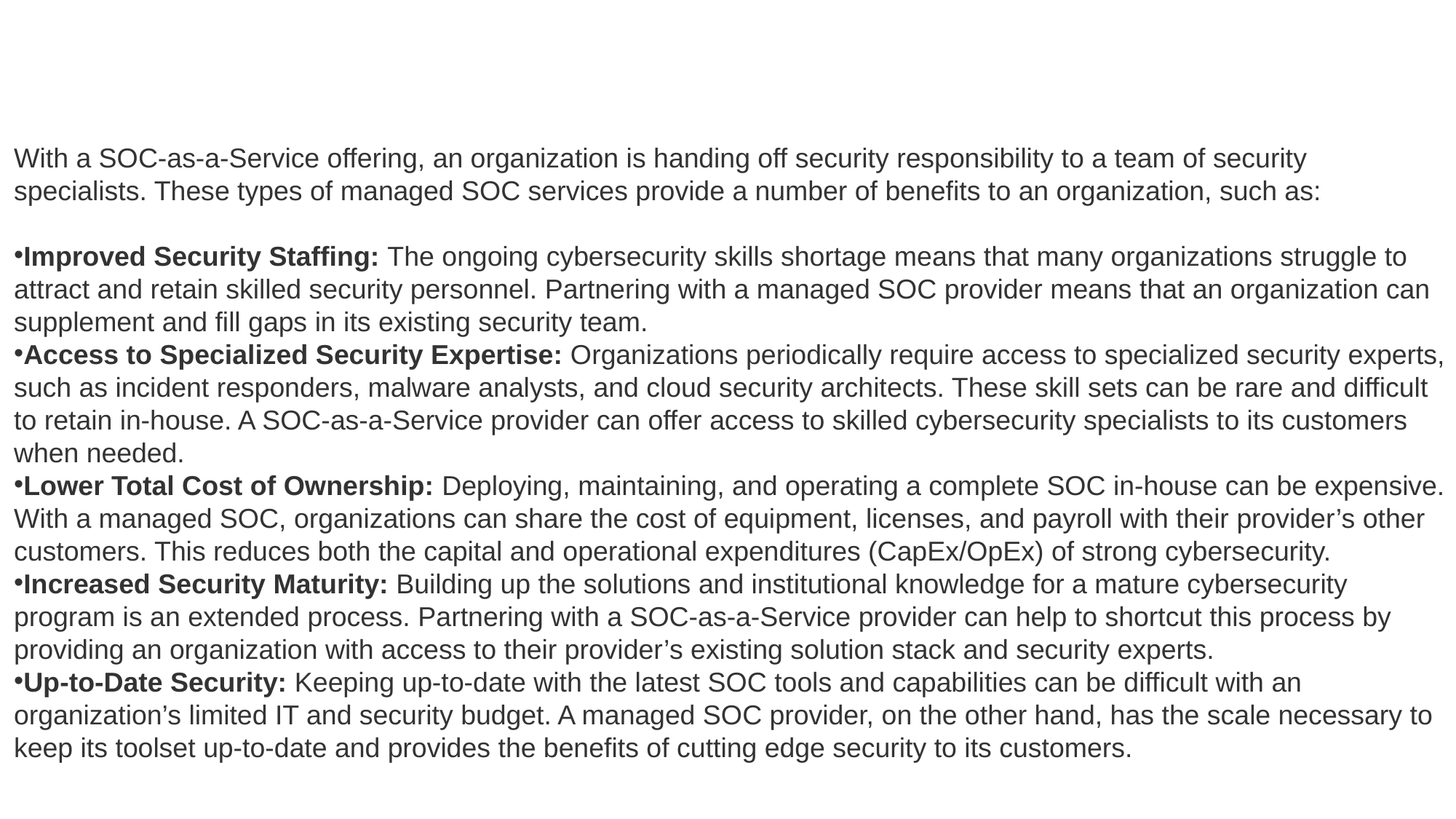

With a SOC-as-a-Service offering, an organization is handing off security responsibility to a team of security specialists. These types of managed SOC services provide a number of benefits to an organization, such as:

Improved Security Staffing: The ongoing cybersecurity skills shortage means that many organizations struggle to attract and retain skilled security personnel. Partnering with a managed SOC provider means that an organization can supplement and fill gaps in its existing security team.
Access to Specialized Security Expertise: Organizations periodically require access to specialized security experts, such as incident responders, malware analysts, and cloud security architects. These skill sets can be rare and difficult to retain in-house. A SOC-as-a-Service provider can offer access to skilled cybersecurity specialists to its customers when needed.
Lower Total Cost of Ownership: Deploying, maintaining, and operating a complete SOC in-house can be expensive. With a managed SOC, organizations can share the cost of equipment, licenses, and payroll with their provider’s other customers. This reduces both the capital and operational expenditures (CapEx/OpEx) of strong cybersecurity.
Increased Security Maturity: Building up the solutions and institutional knowledge for a mature cybersecurity program is an extended process. Partnering with a SOC-as-a-Service provider can help to shortcut this process by providing an organization with access to their provider’s existing solution stack and security experts.
Up-to-Date Security: Keeping up-to-date with the latest SOC tools and capabilities can be difficult with an organization’s limited IT and security budget. A managed SOC provider, on the other hand, has the scale necessary to keep its toolset up-to-date and provides the benefits of cutting edge security to its customers.